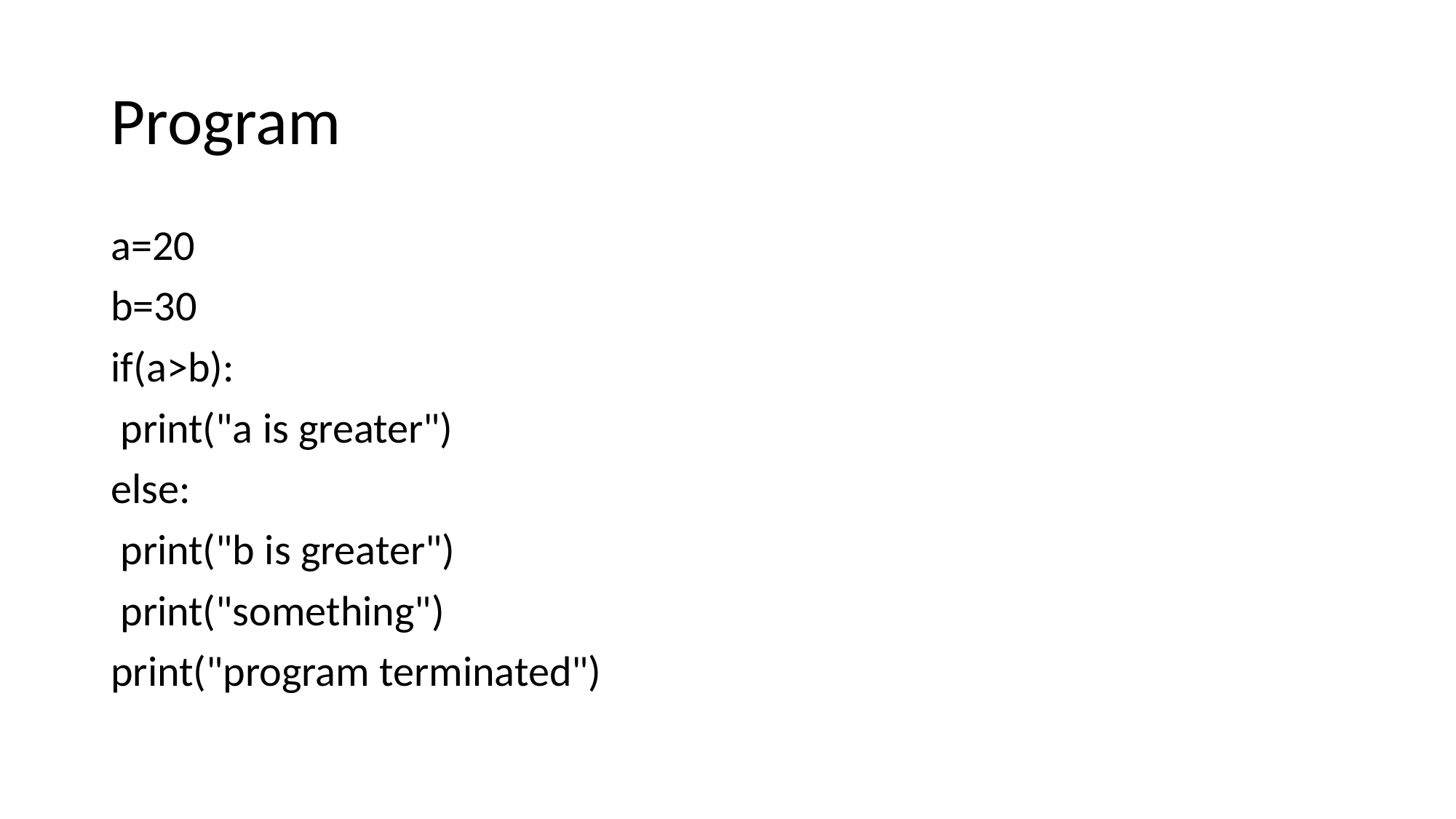

# Program
a=20
b=30
if(a>b):
 print("a is greater")
else:
 print("b is greater")
 print("something")
print("program terminated")